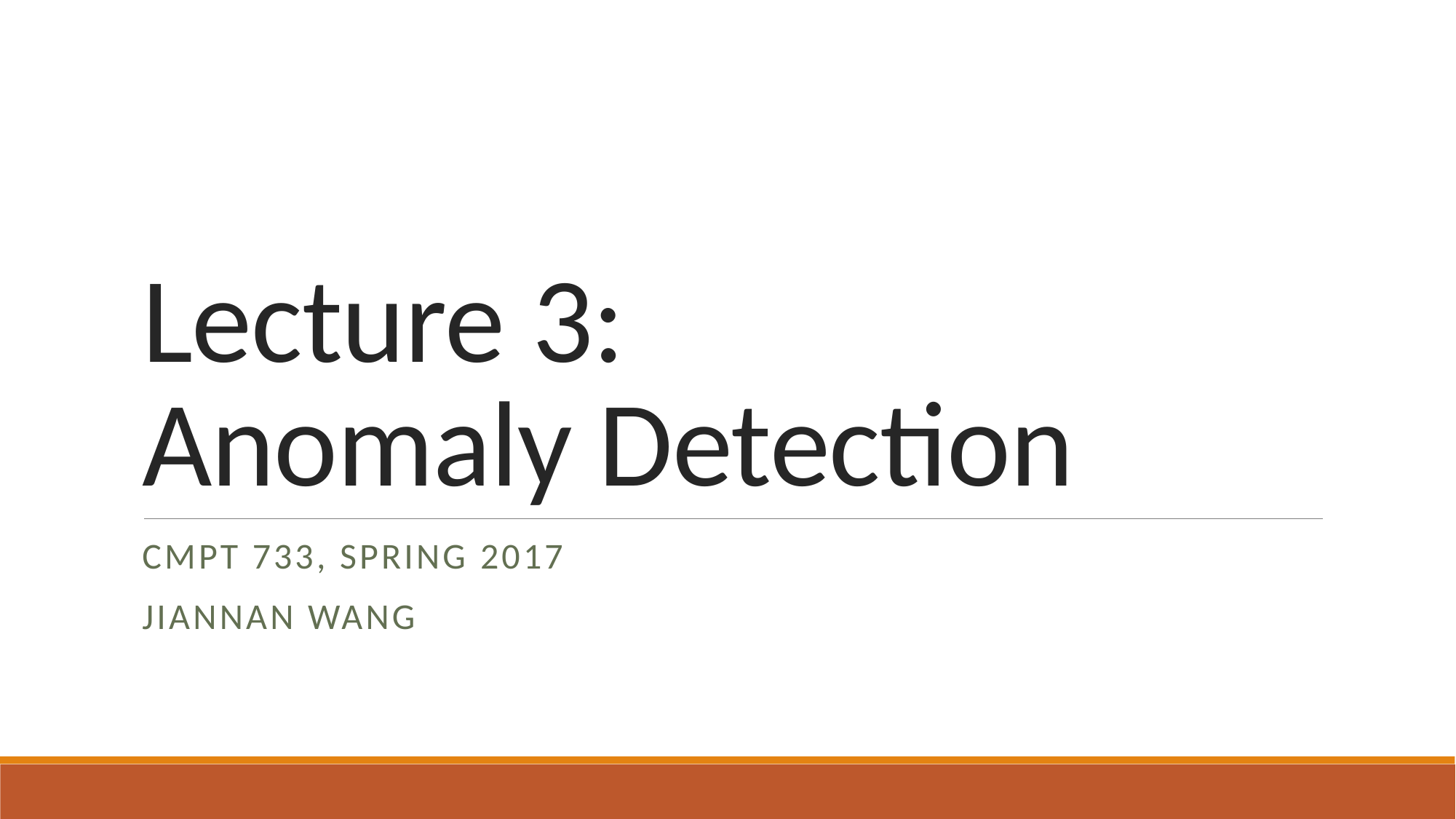

# Lecture 3: Anomaly Detection
CMPT 733, SPRING 2017
Jiannan Wang